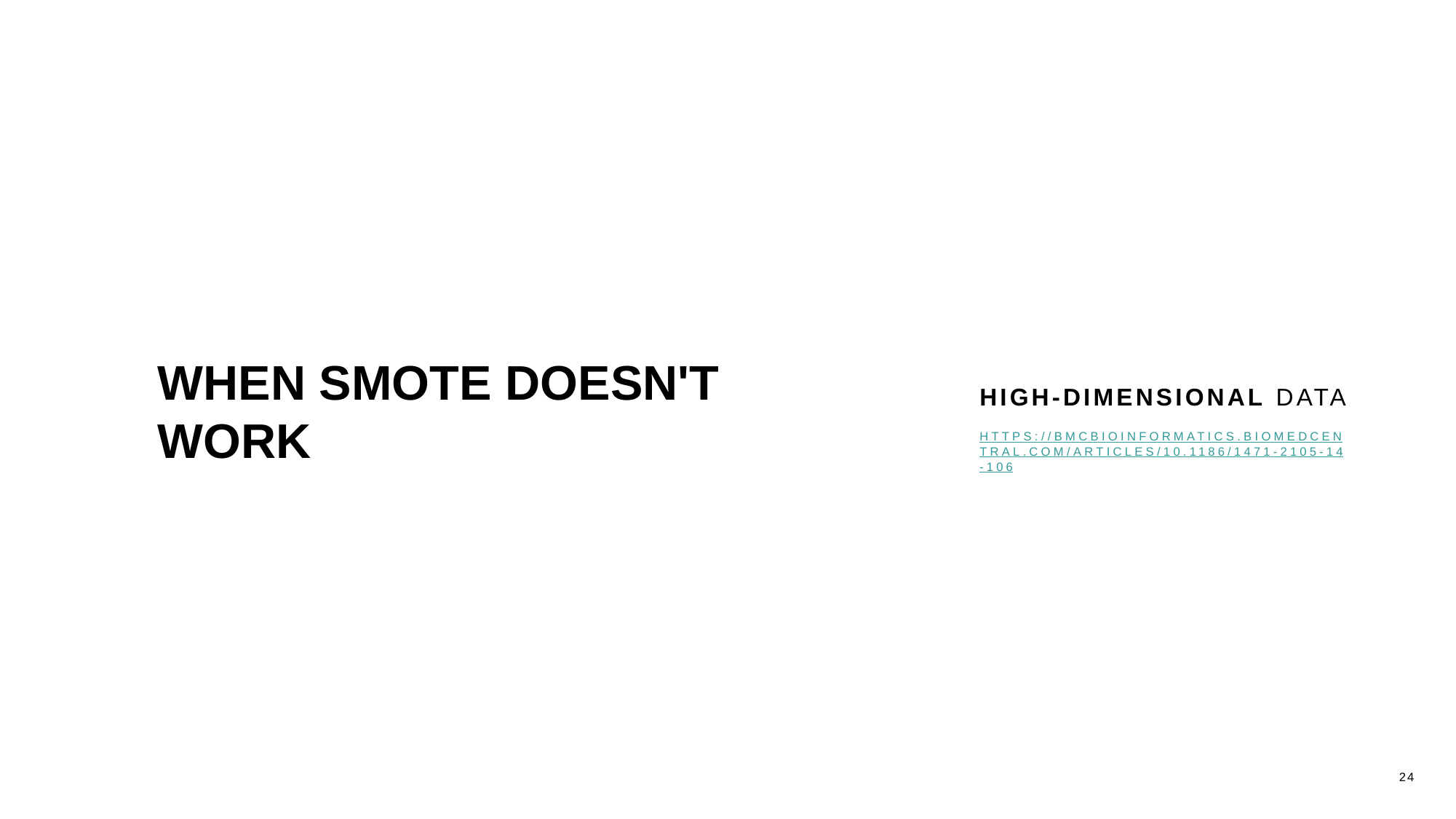

8/17/2023
HIGH-DIMENSIONAL DATA
https://bmcbioinformatics.biomedcentral.com/articles/10.1186/1471-2105-14-106
# WHEN SMOTE DOESN'T WORK

24